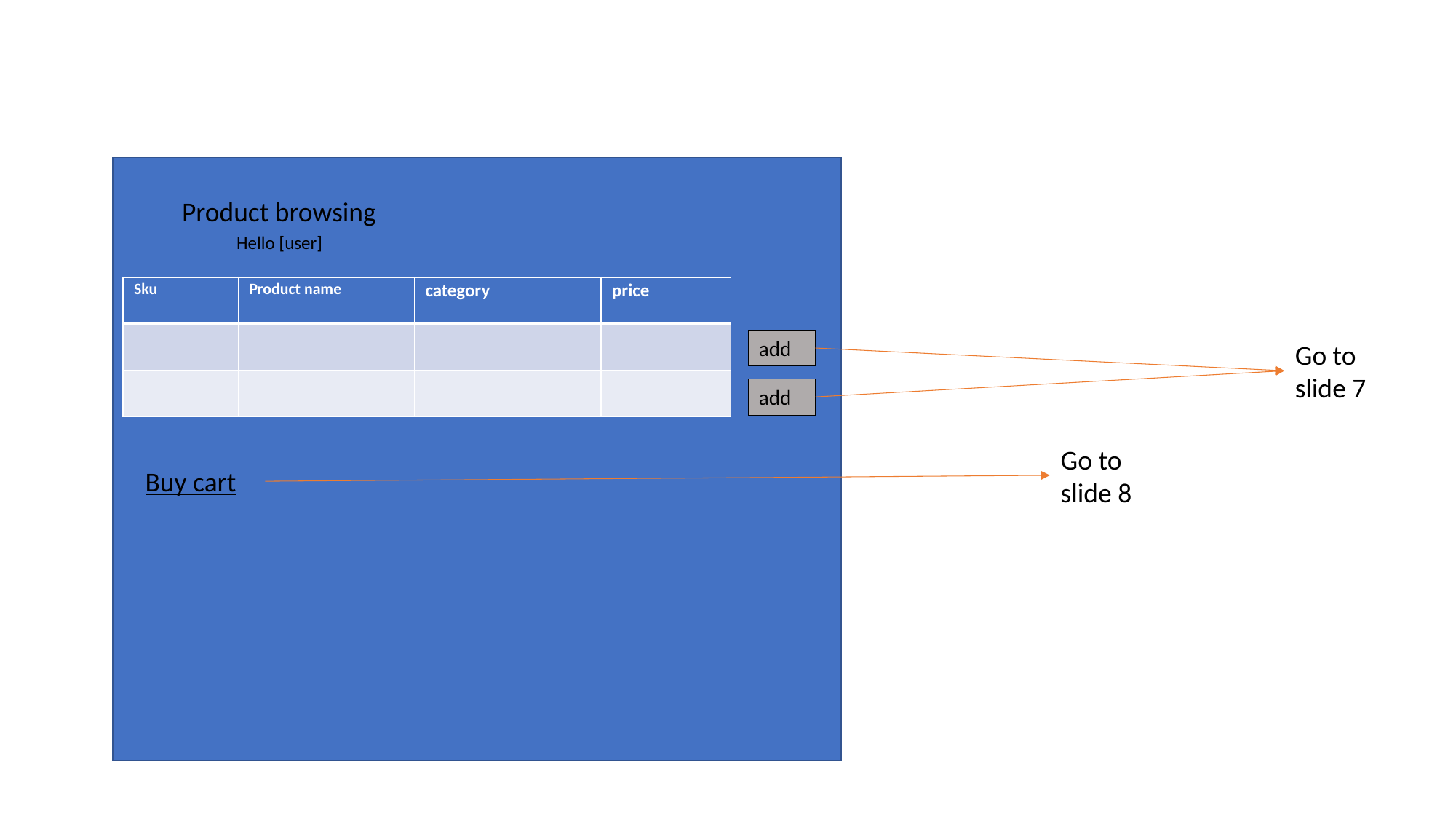

Product browsing
Hello [user]
| Sku | Product name | category | price |
| --- | --- | --- | --- |
|  |  |  |  |
|  |  |  |  |
add
Go to slide 7
add
Go to slide 8
Buy cart